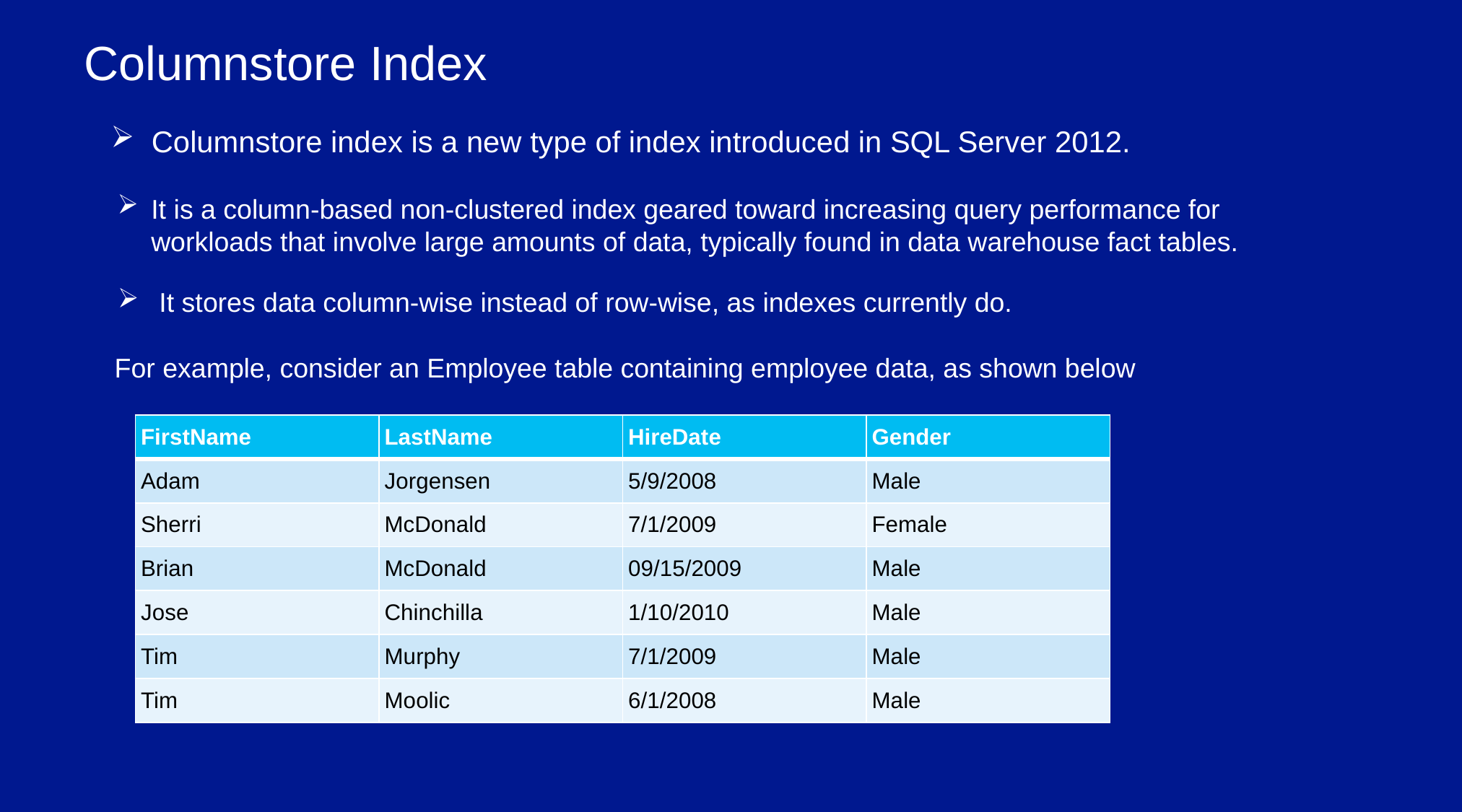

Columnstore Index
Columnstore index is a new type of index introduced in SQL Server 2012.
It is a column-based non-clustered index geared toward increasing query performance for workloads that involve large amounts of data, typically found in data warehouse fact tables.
 It stores data column-wise instead of row-wise, as indexes currently do.
 For example, consider an Employee table containing employee data, as shown below
| FirstName | LastName | HireDate | Gender |
| --- | --- | --- | --- |
| Adam | Jorgensen | 5/9/2008 | Male |
| Sherri | McDonald | 7/1/2009 | Female |
| Brian | McDonald | 09/15/2009 | Male |
| Jose | Chinchilla | 1/10/2010 | Male |
| Tim | Murphy | 7/1/2009 | Male |
| Tim | Moolic | 6/1/2008 | Male |